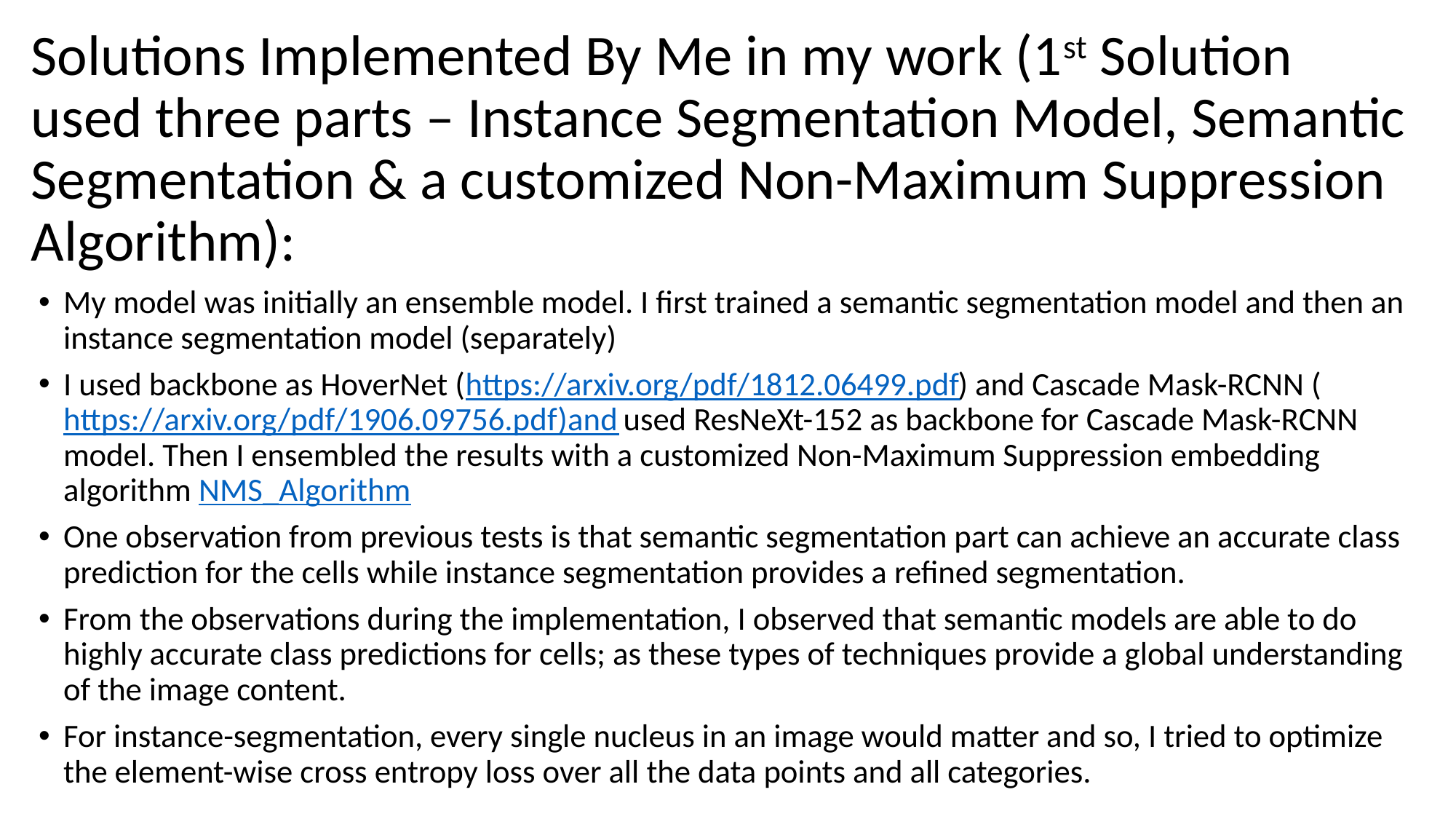

# Solutions Implemented By Me in my work (1st Solution used three parts – Instance Segmentation Model, Semantic Segmentation & a customized Non-Maximum Suppression Algorithm):
My model was initially an ensemble model. I first trained a semantic segmentation model and then an instance segmentation model (separately)
I used backbone as HoverNet (https://arxiv.org/pdf/1812.06499.pdf) and Cascade Mask-RCNN (https://arxiv.org/pdf/1906.09756.pdf)and used ResNeXt-152 as backbone for Cascade Mask-RCNN model. Then I ensembled the results with a customized Non-Maximum Suppression embedding algorithm NMS_Algorithm
One observation from previous tests is that semantic segmentation part can achieve an accurate class prediction for the cells while instance segmentation provides a refined segmentation.
From the observations during the implementation, I observed that semantic models are able to do highly accurate class predictions for cells; as these types of techniques provide a global understanding of the image content.
For instance-segmentation, every single nucleus in an image would matter and so, I tried to optimize the element-wise cross entropy loss over all the data points and all categories.